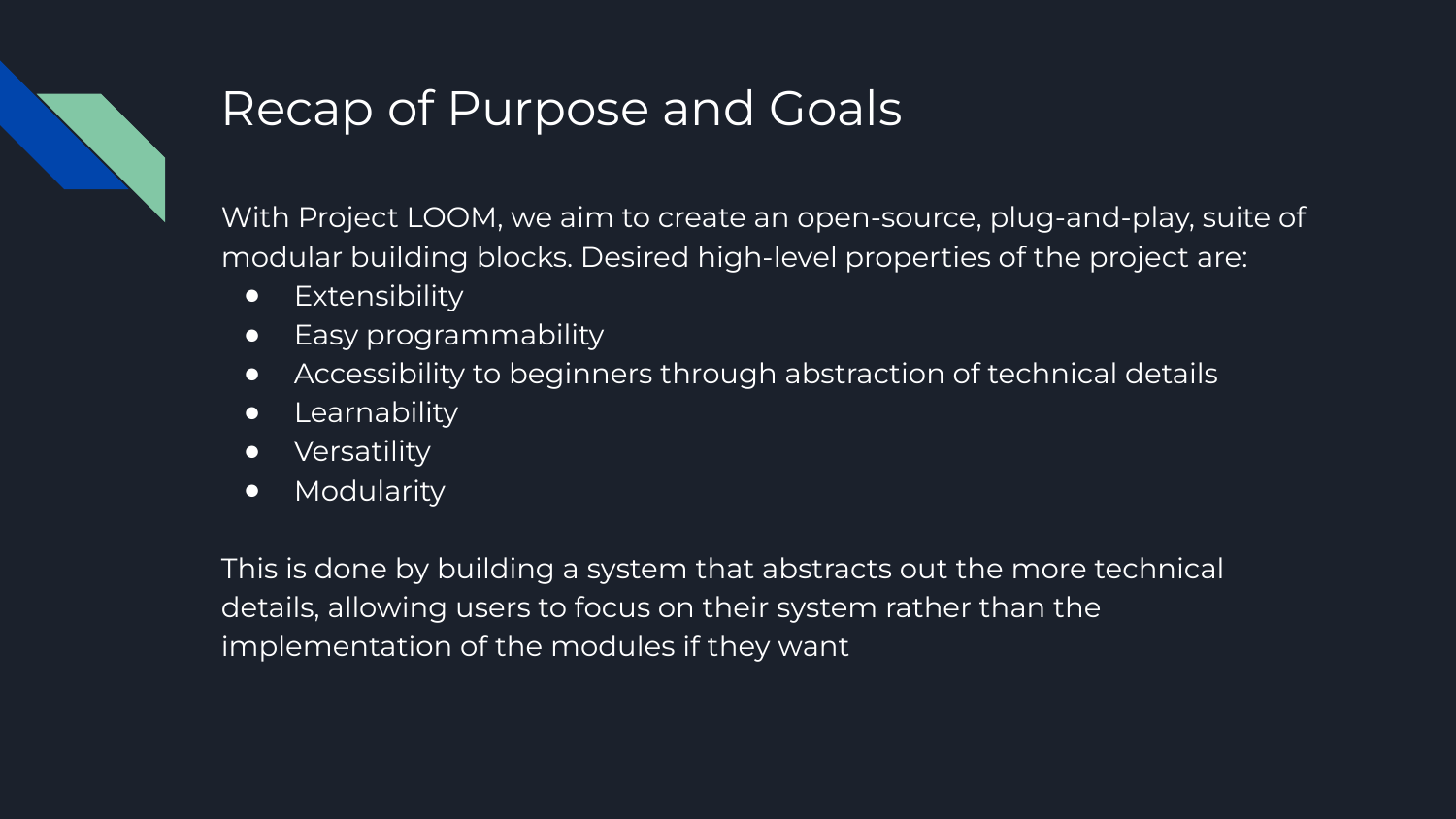

# Recap of Purpose and Goals
With Project LOOM, we aim to create an open-source, plug-and-play, suite of modular building blocks. Desired high-level properties of the project are:
Extensibility
Easy programmability
Accessibility to beginners through abstraction of technical details
Learnability
Versatility
Modularity

This is done by building a system that abstracts out the more technical details, allowing users to focus on their system rather than the implementation of the modules if they want